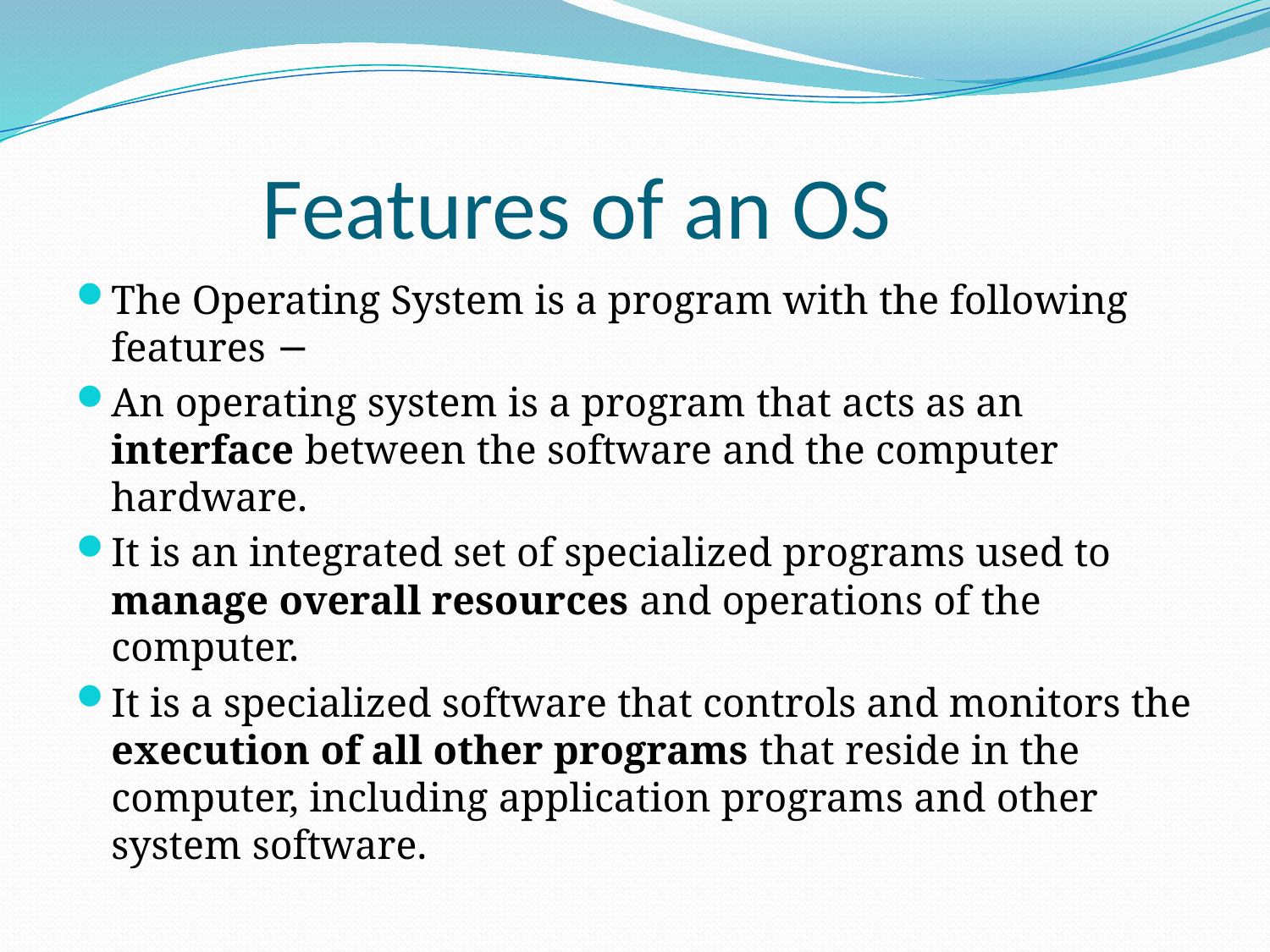

# Features of an OS
The Operating System is a program with the following features −
An operating system is a program that acts as an interface between the software and the computer hardware.
It is an integrated set of specialized programs used to manage overall resources and operations of the computer.
It is a specialized software that controls and monitors the execution of all other programs that reside in the computer, including application programs and other system software.